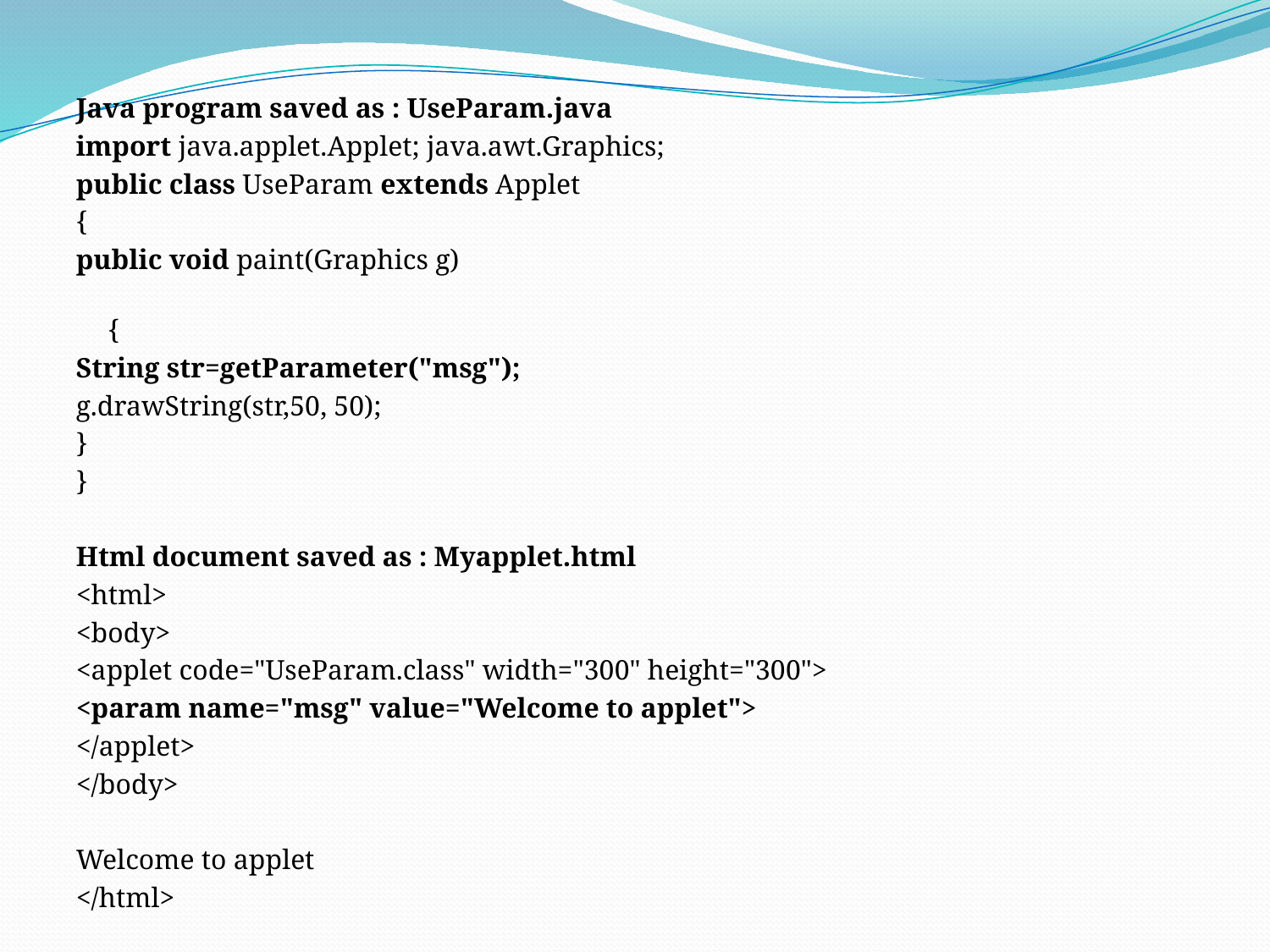

Java program saved as : UseParam.java
import java.applet.Applet; java.awt.Graphics;
public class UseParam extends Applet
{
public void paint(Graphics g)
{
String str=getParameter("msg");
g.drawString(str,50, 50);
}
}

Html document saved as : Myapplet.html
<html>
<body>
<applet code="UseParam.class" width="300" height="300">
<param name="msg" value="Welcome to applet">
</applet>
</body>

Welcome to applet
</html>